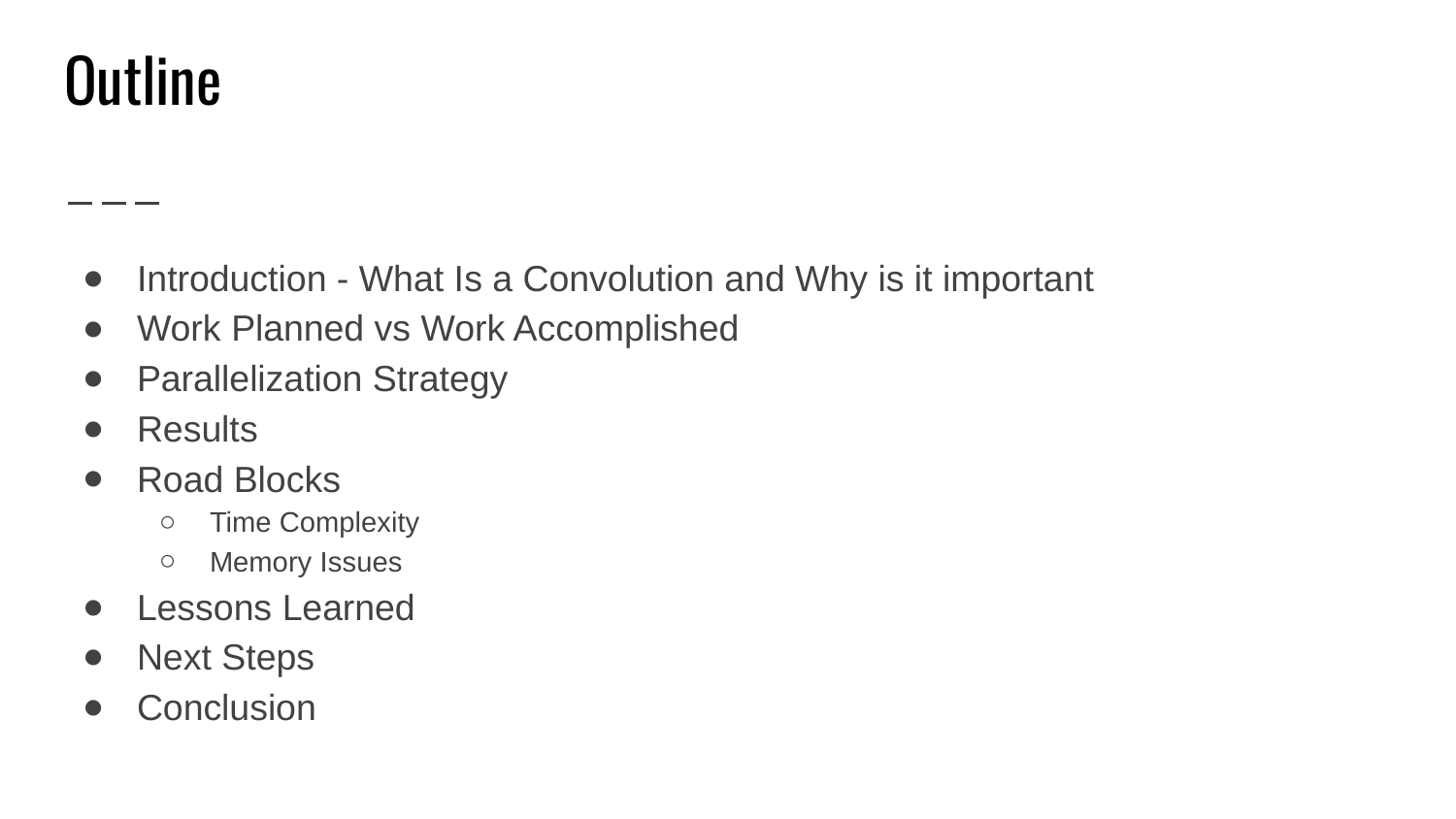

# Outline

Introduction - What Is a Convolution and Why is it important
Work Planned vs Work Accomplished
Parallelization Strategy
Results
Road Blocks
Time Complexity
Memory Issues
Lessons Learned
Next Steps
Conclusion